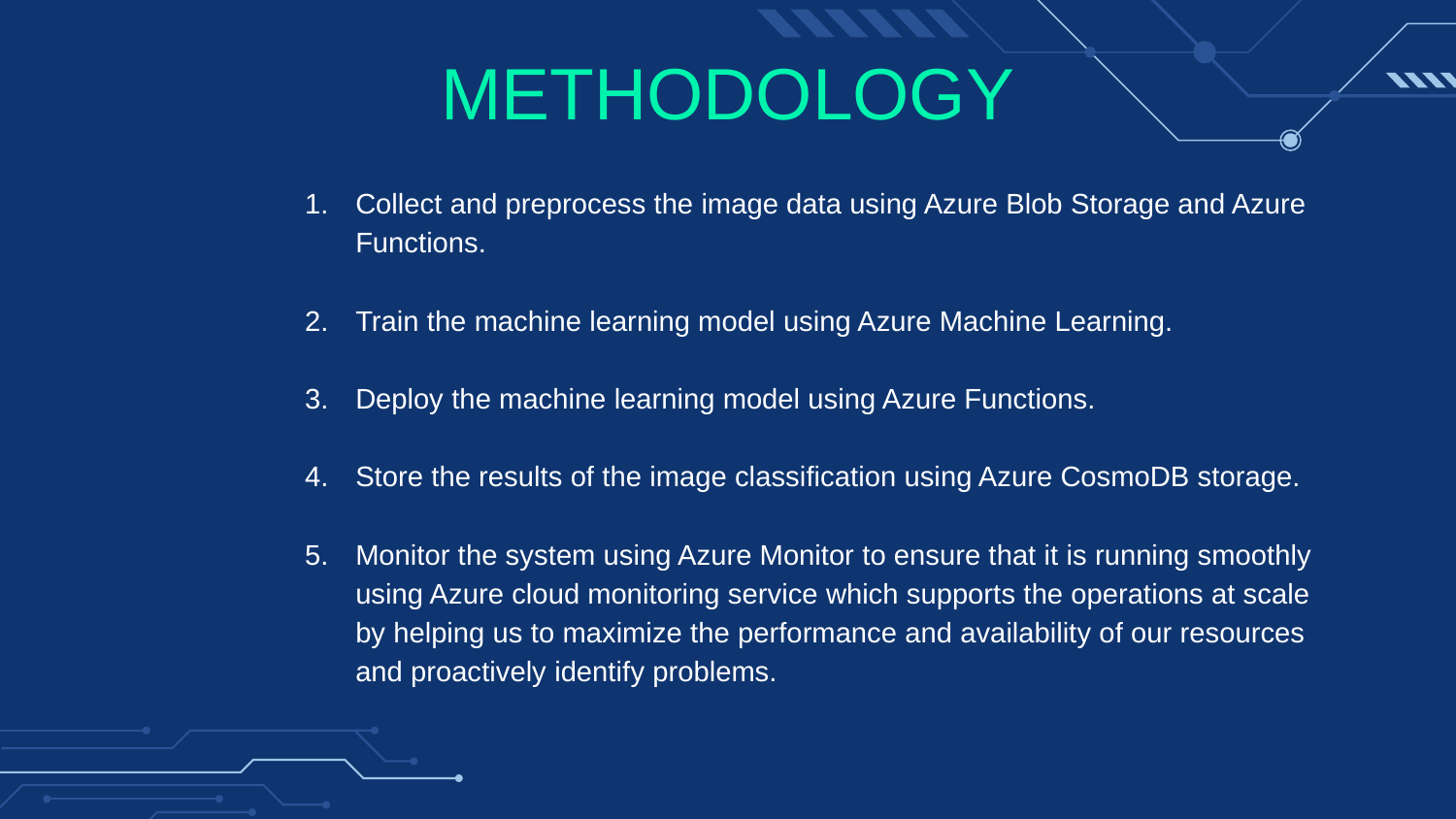

# METHODOLOGY

Collect and preprocess the image data using Azure Blob Storage and Azure Functions.

Train the machine learning model using Azure Machine Learning.

Deploy the machine learning model using Azure Functions.

Store the results of the image classification using Azure CosmoDB storage.

Monitor the system using Azure Monitor to ensure that it is running smoothly using Azure cloud monitoring service which supports the operations at scale by helping us to maximize the performance and availability of our resources and proactively identify problems.